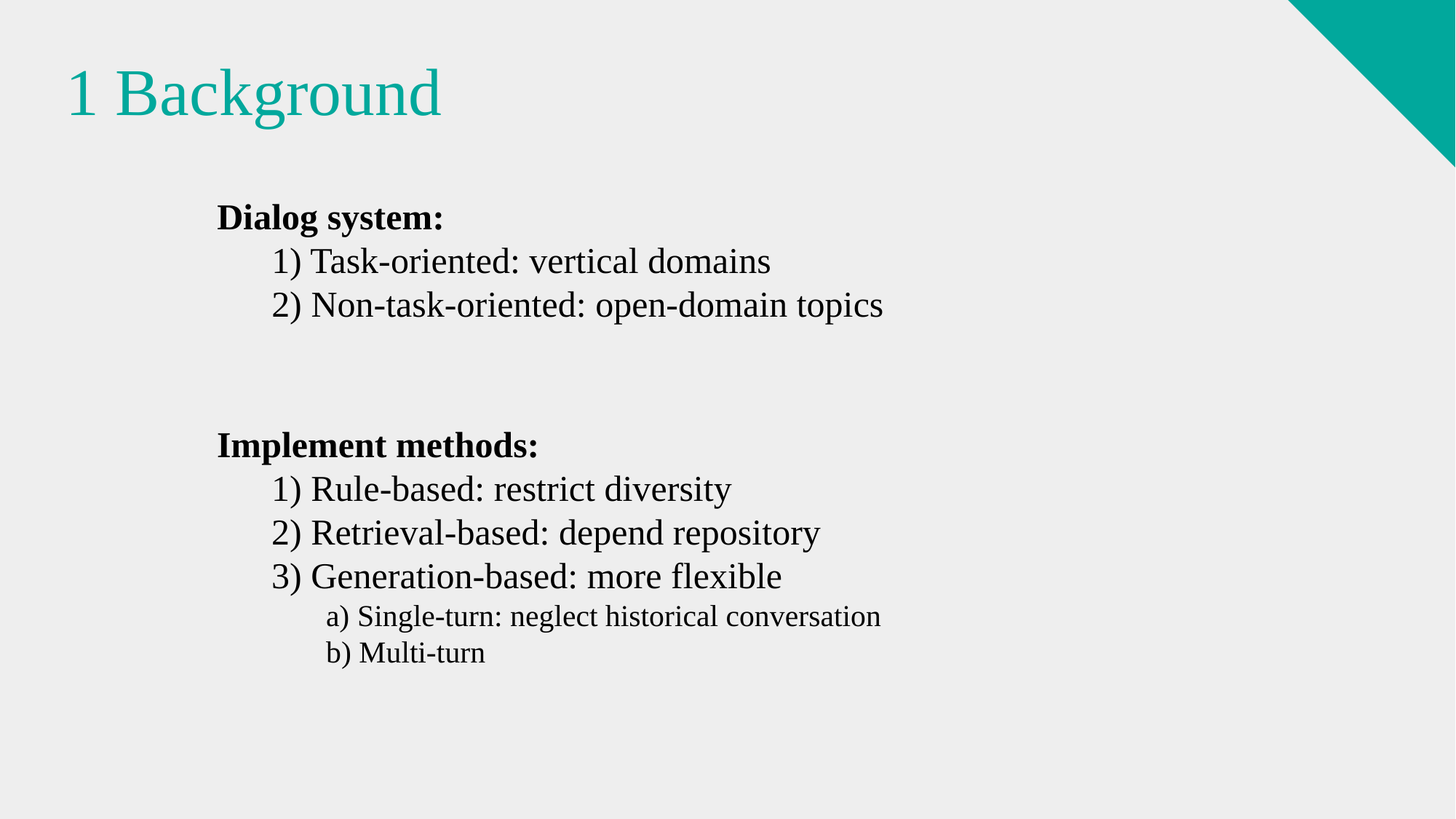

# 1 Background
Dialog system:
1) Task-oriented: vertical domains
2) Non-task-oriented: open-domain topics

Implement methods:
1) Rule-based: restrict diversity
2) Retrieval-based: depend repository
3) Generation-based: more flexible
a) Single-turn: neglect historical conversation
b) Multi-turn